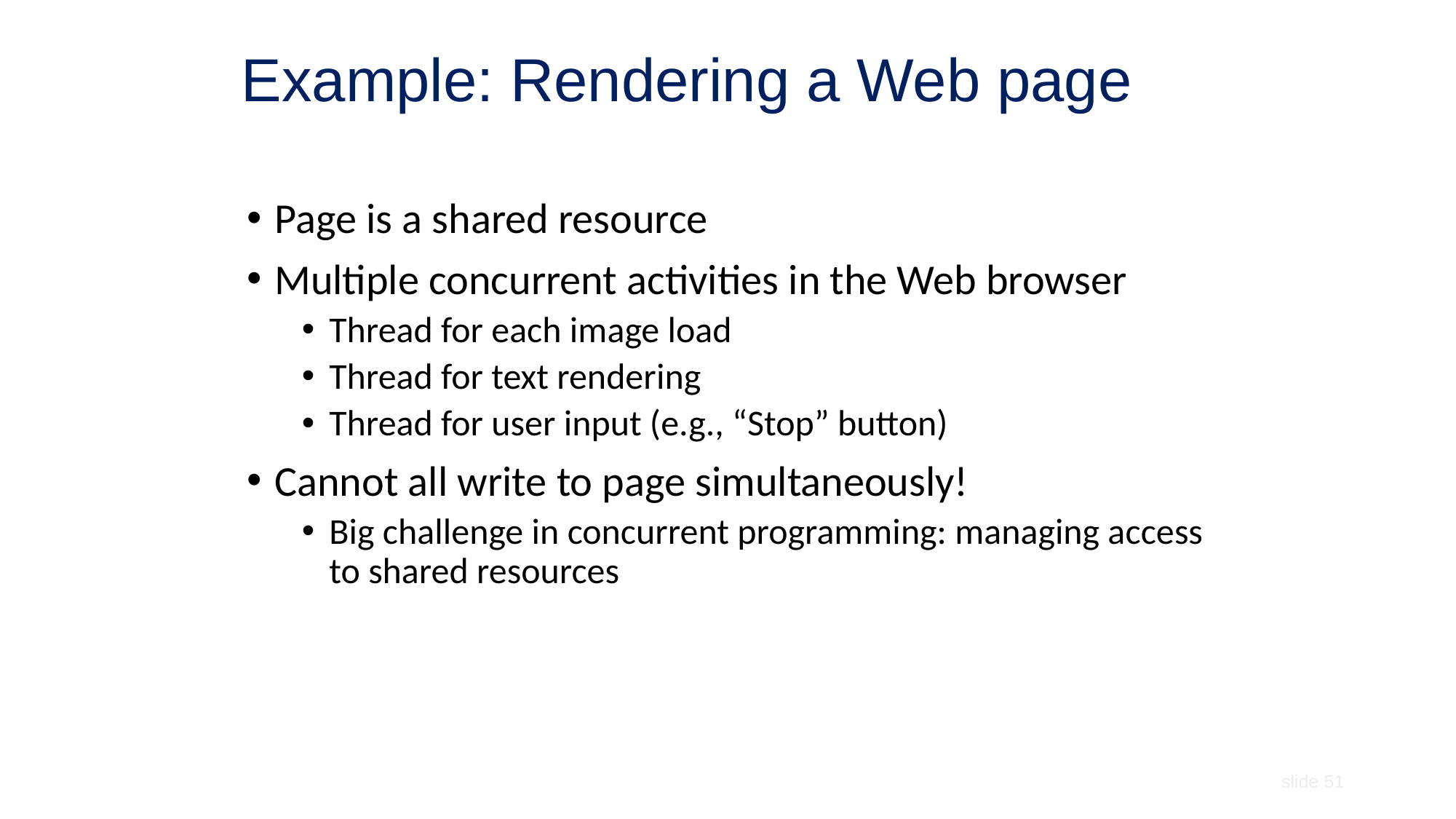

# Example: Rendering a Web page
Page is a shared resource
Multiple concurrent activities in the Web browser
Thread for each image load
Thread for text rendering
Thread for user input (e.g., “Stop” button)
Cannot all write to page simultaneously!
Big challenge in concurrent programming: managing access to shared resources
slide 51